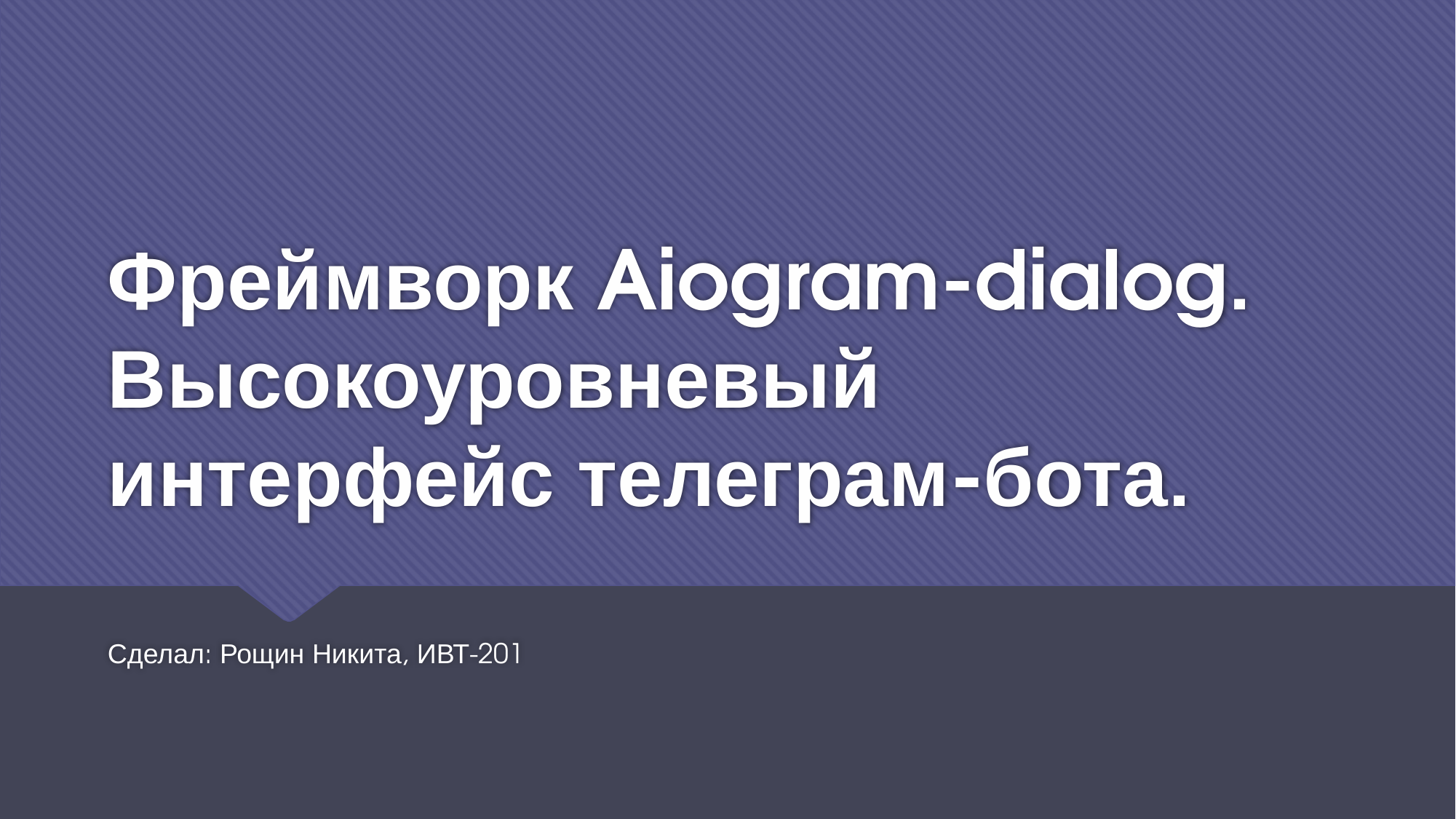

# Фреймворк Aiogram-dialog. Высокоуровневый интерфейс телеграм-бота.
Сделал: Рощин Никита, ИВТ-201